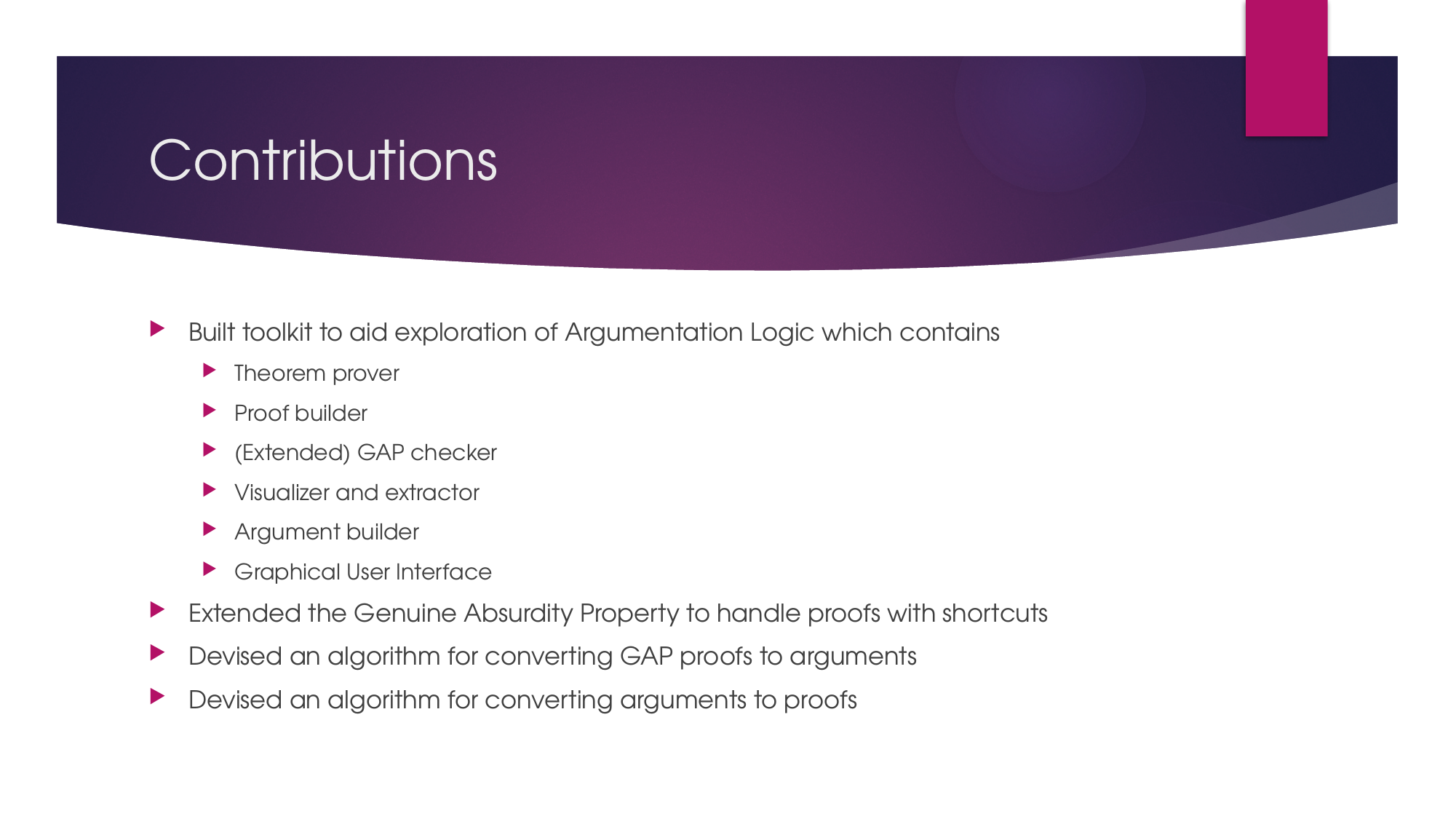

# Contributions
Built toolkit to aid exploration of Argumentation Logic which contains
Theorem prover
Proof builder
(Extended) GAP checker
Visualizer and extractor
Argument builder
Graphical User Interface
Extended the Genuine Absurdity Property to handle proofs with shortcuts
Devised an algorithm for converting GAP proofs to arguments
Devised an algorithm for converting arguments to proofs